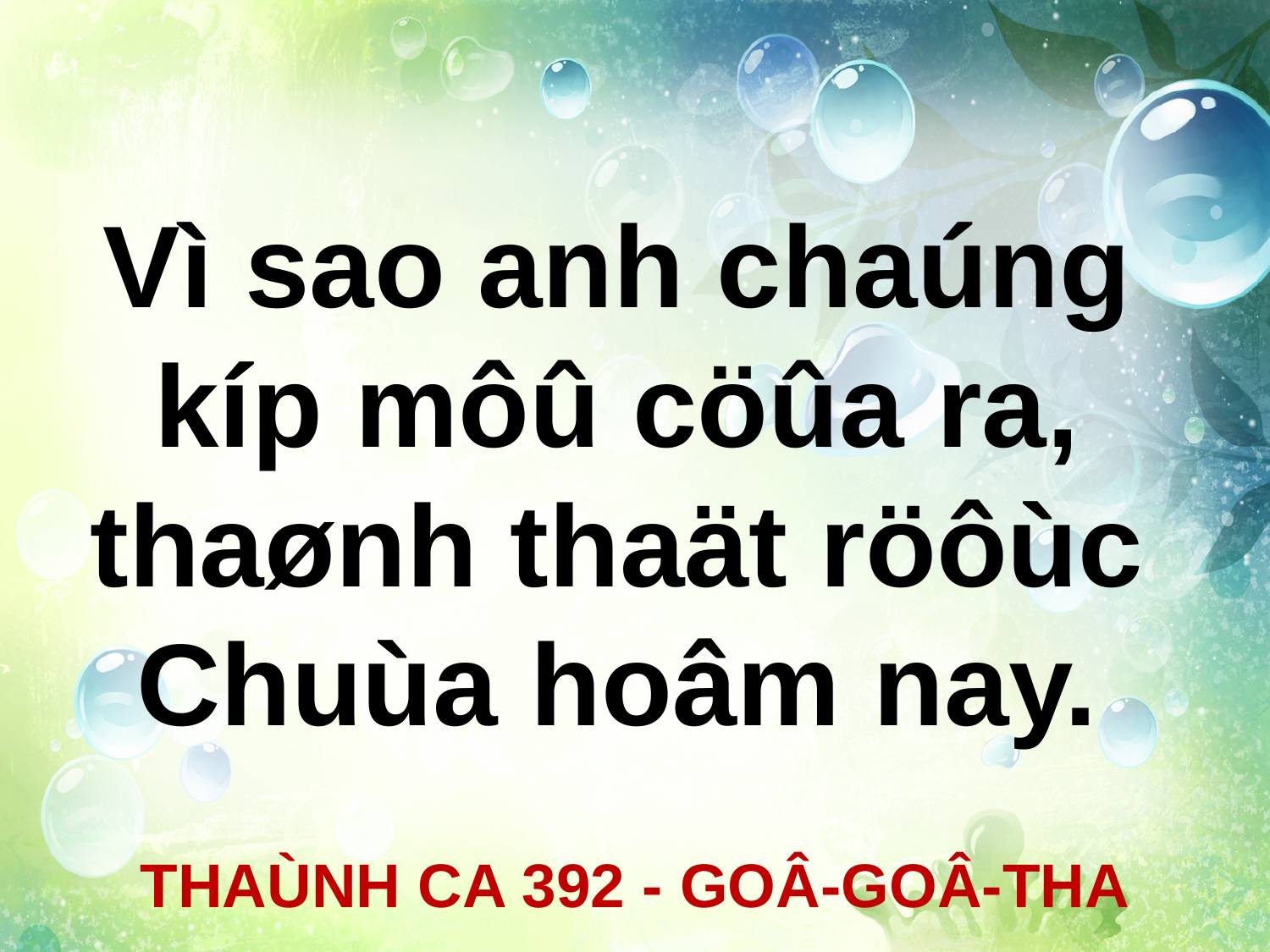

Vì sao anh chaúng
kíp môû cöûa ra,
thaønh thaät röôùc
Chuùa hoâm nay.
THAÙNH CA 392 - GOÂ-GOÂ-THA